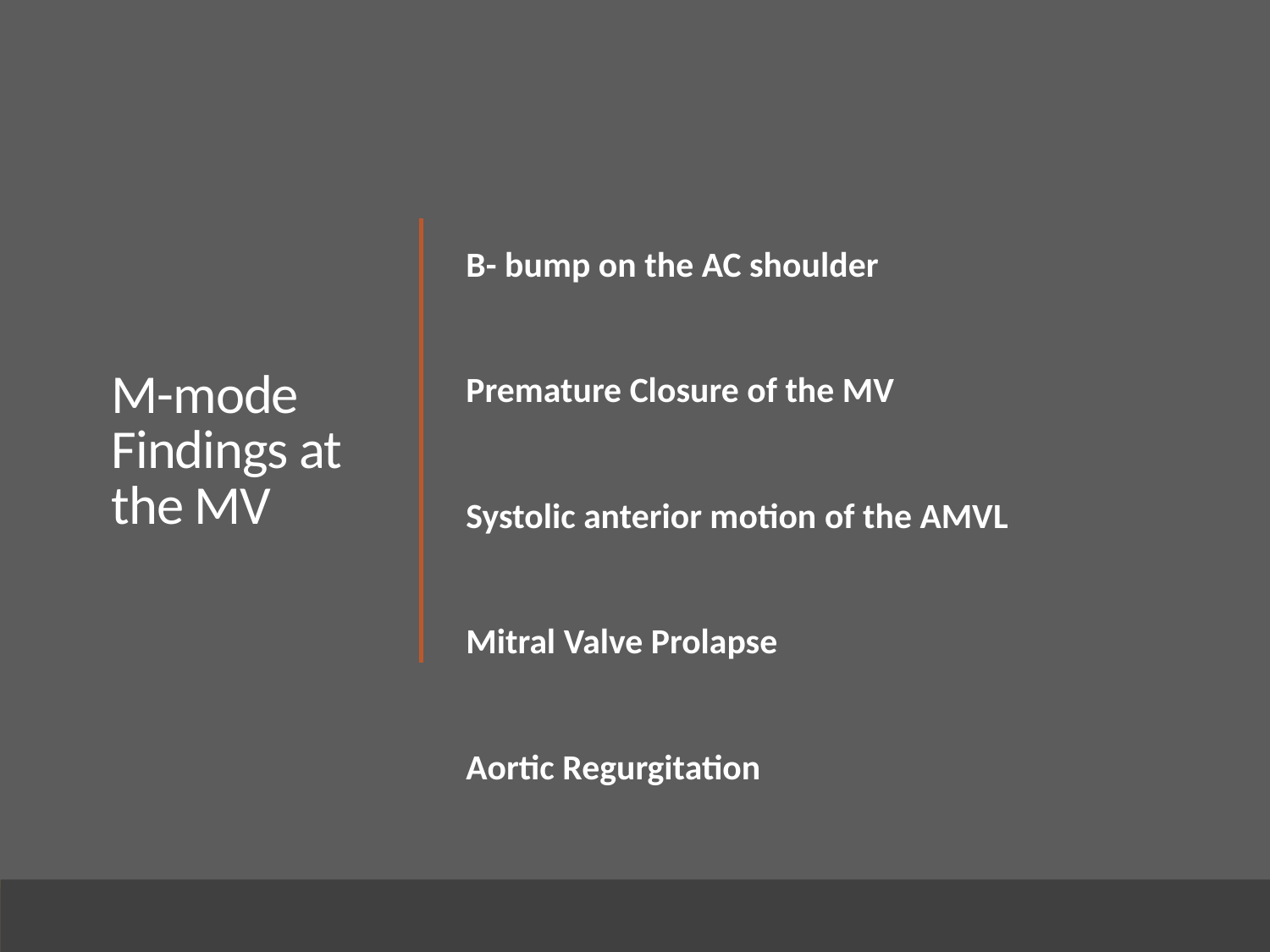

# M-mode Findings at the MV

B- bump on the AC shoulder

Premature Closure of the MV

Systolic anterior motion of the AMVL

Mitral Valve Prolapse

Aortic Regurgitation